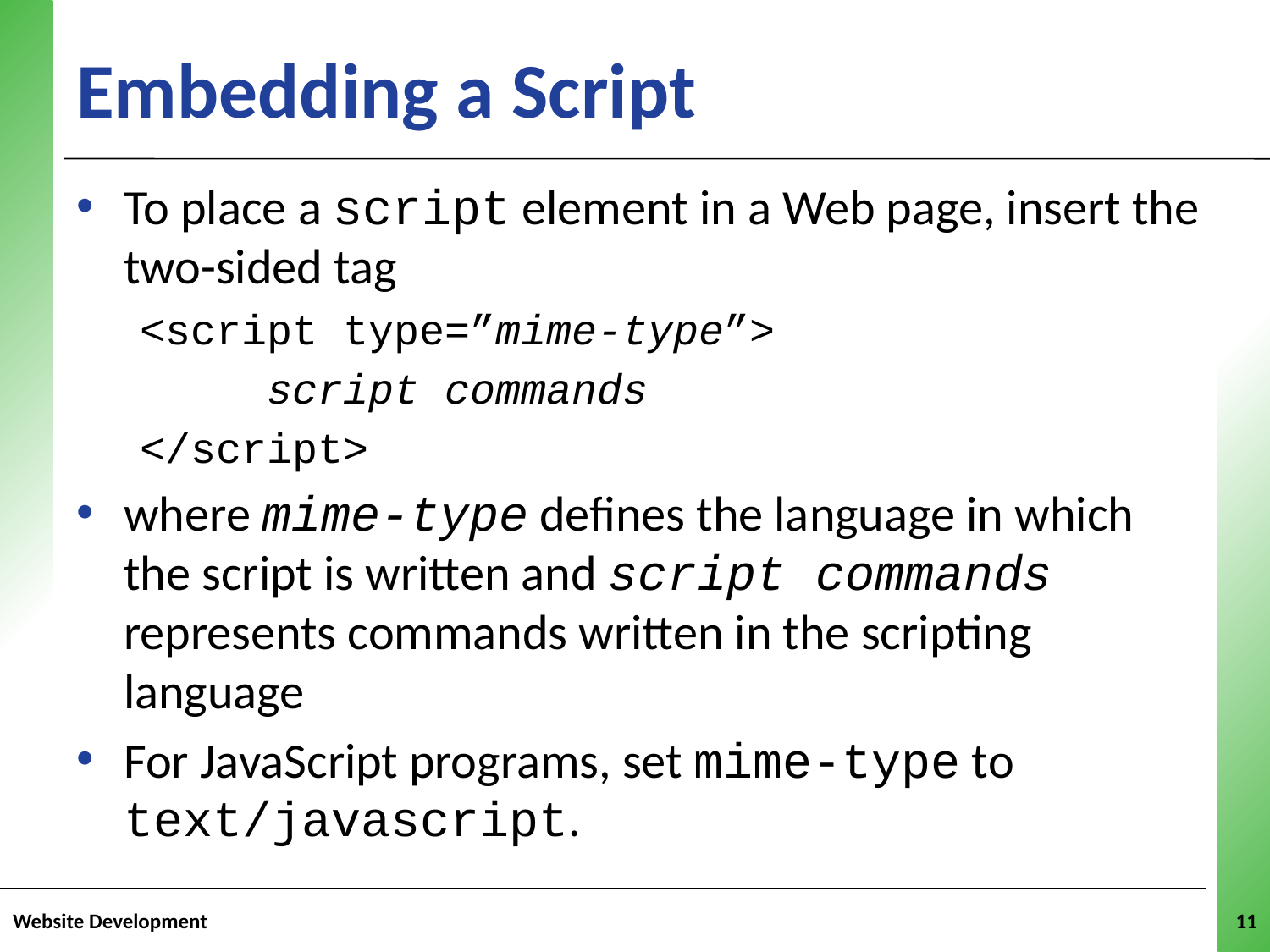

# Embedding a Script
To place a script element in a Web page, insert the two-sided tag
<script type=”mime-type”>
	script commands
</script>
where mime-type defines the language in which the script is written and script commands represents commands written in the scripting language
For JavaScript programs, set mime-type to text/javascript.
Website Development
11